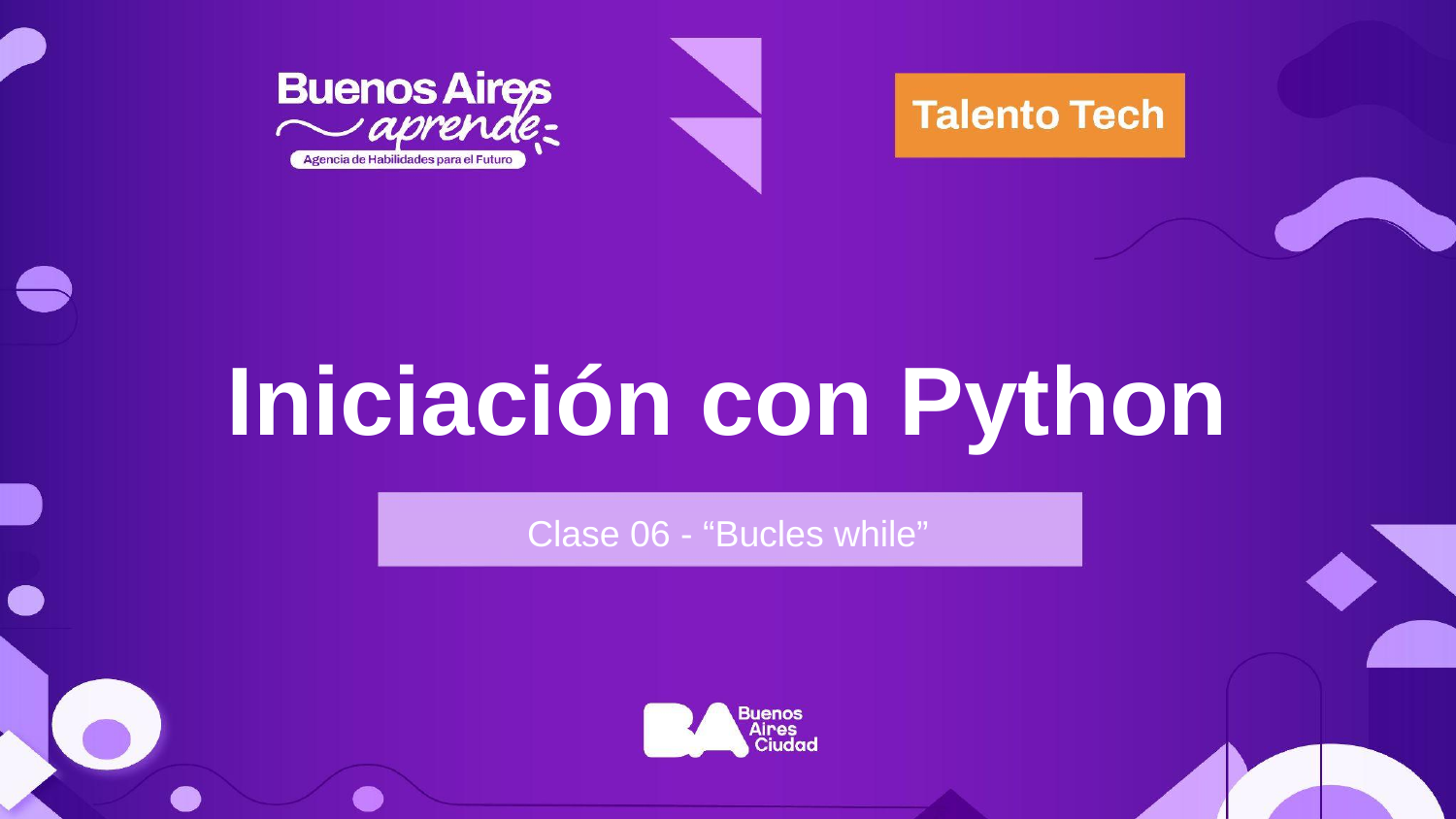

Iniciación con Python

Clase 06 - “Bucles while”